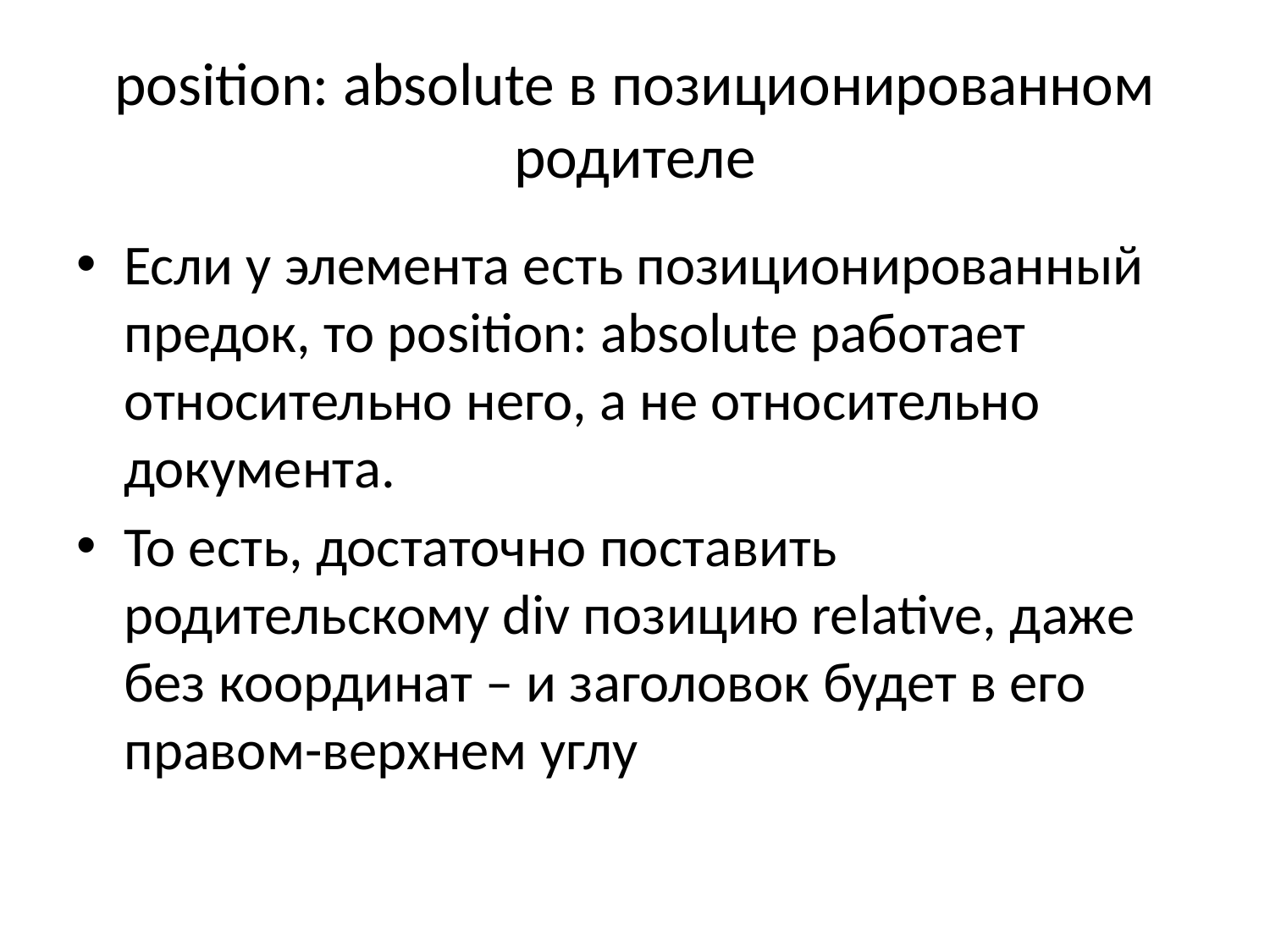

# position: absolute в позиционированном родителе
Если у элемента есть позиционированный предок, то position: absolute работает относительно него, а не относительно документа.
То есть, достаточно поставить родительскому div позицию relative, даже без координат – и заголовок будет в его правом-верхнем углу